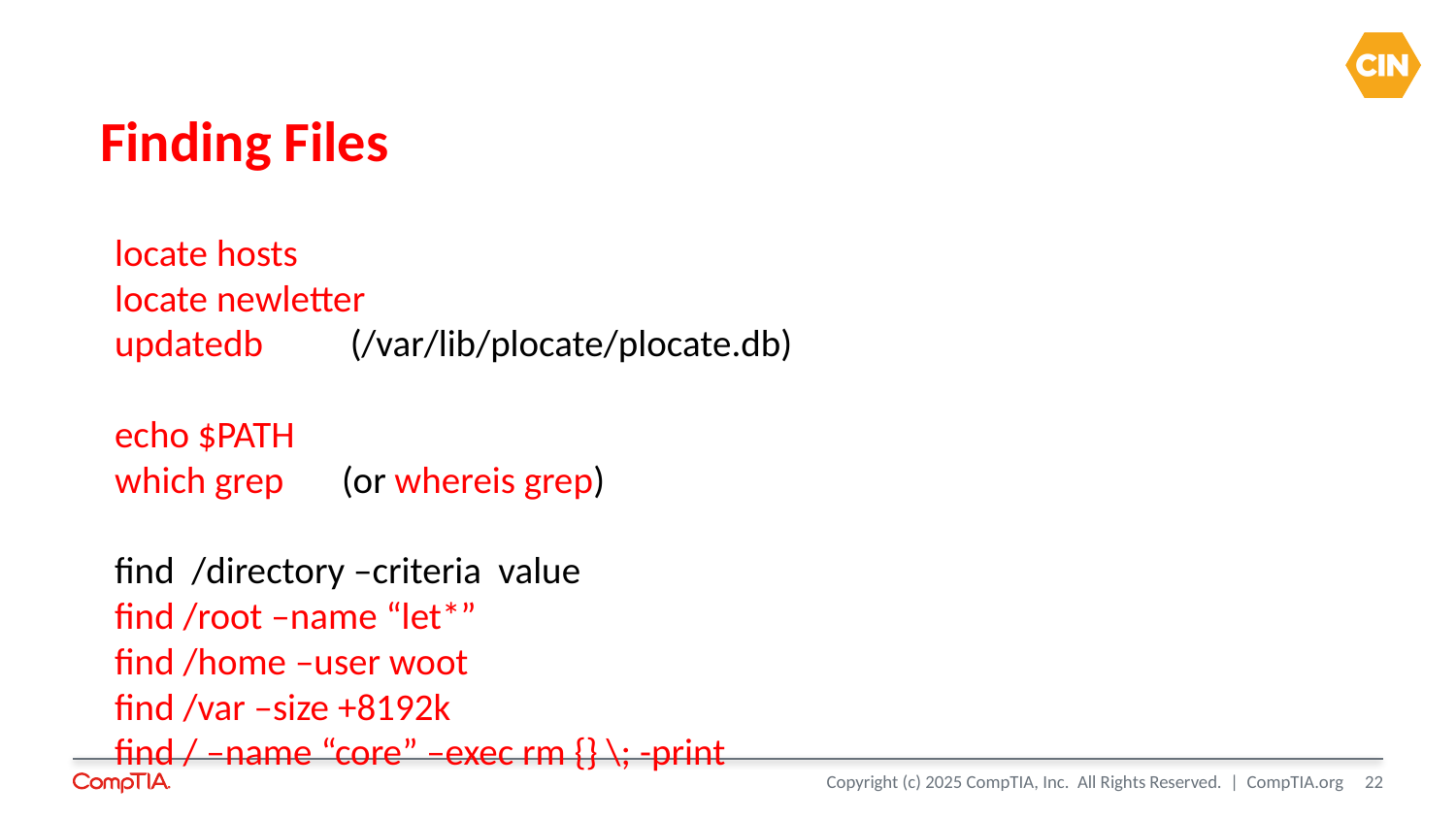

# Finding Files
locate hosts
locate newletter
updatedb		 (/var/lib/plocate/plocate.db)
echo $PATH
which grep		(or whereis grep)
find  /directory –criteria  value
find /root –name “let*”
find /home –user woot
find /var –size +8192k
find / –name “core” –exec rm {} \; -print
22